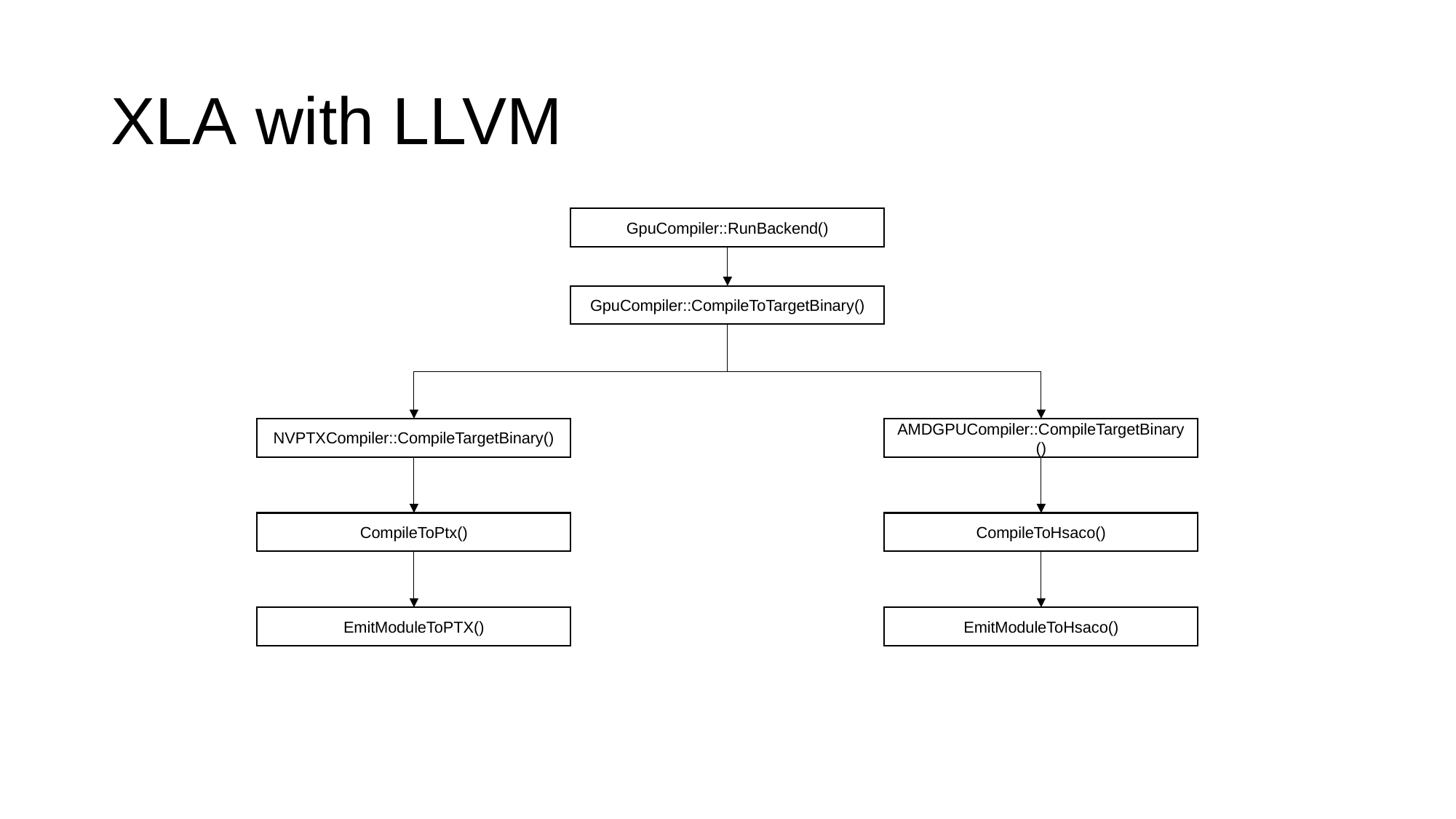

# XLA with LLVM
GpuCompiler::RunBackend()
GpuCompiler::CompileToTargetBinary()
NVPTXCompiler::CompileTargetBinary()
AMDGPUCompiler::CompileTargetBinary()
CompileToPtx()
CompileToHsaco()
EmitModuleToPTX()
EmitModuleToHsaco()